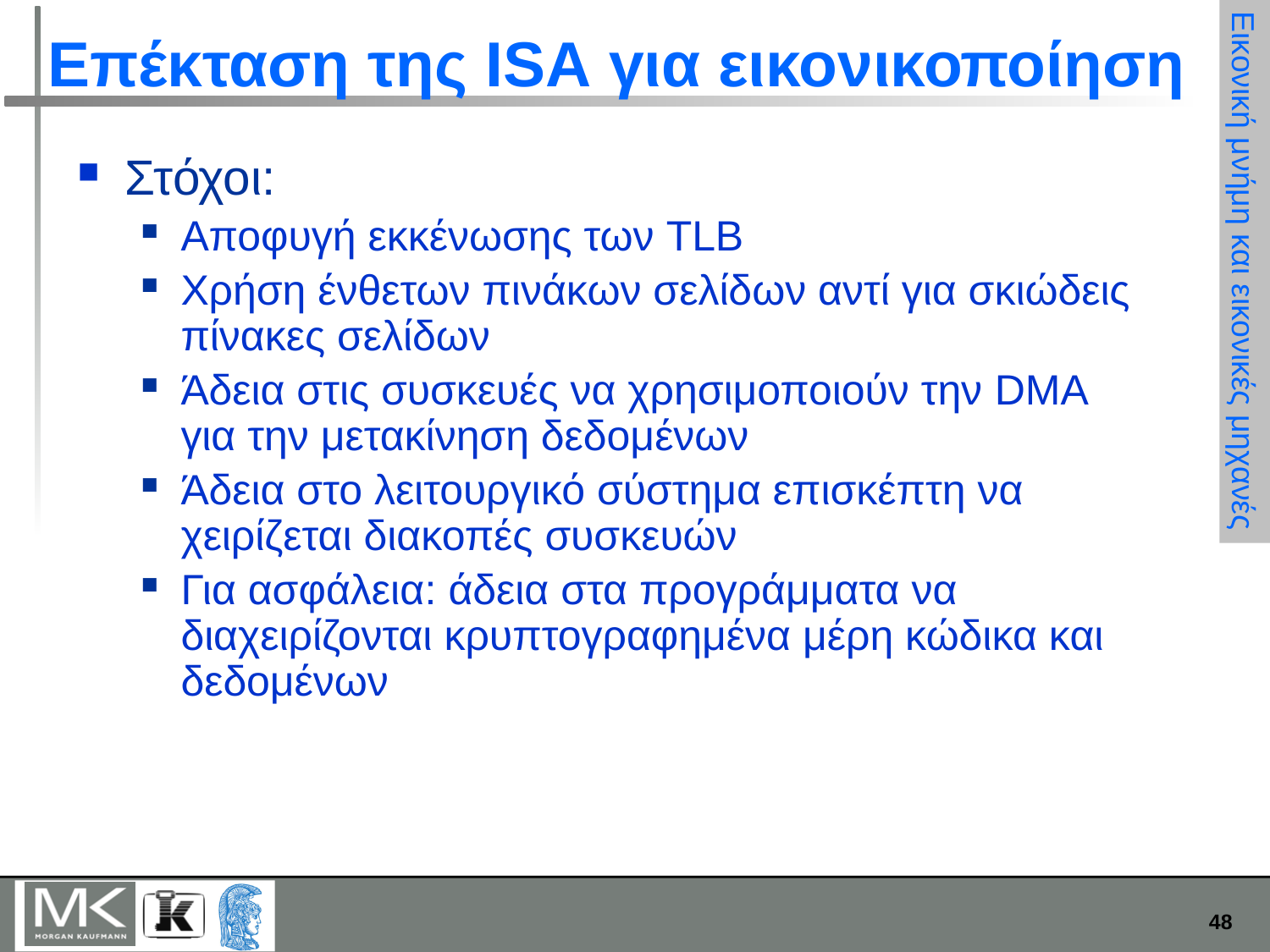

# Επέκταση της ISA για εικονικοποίηση
Στόχοι:
Αποφυγή εκκένωσης των TLB
Χρήση ένθετων πινάκων σελίδων αντί για σκιώδεις πίνακες σελίδων
Άδεια στις συσκευές να χρησιμοποιούν την DMA για την μετακίνηση δεδομένων
Άδεια στο λειτουργικό σύστημα επισκέπτη να χειρίζεται διακοπές συσκευών
Για ασφάλεια: άδεια στα προγράμματα να διαχειρίζονται κρυπτογραφημένα μέρη κώδικα και δεδομένων
Εικονική μνήμη και εικονικές μηχανές